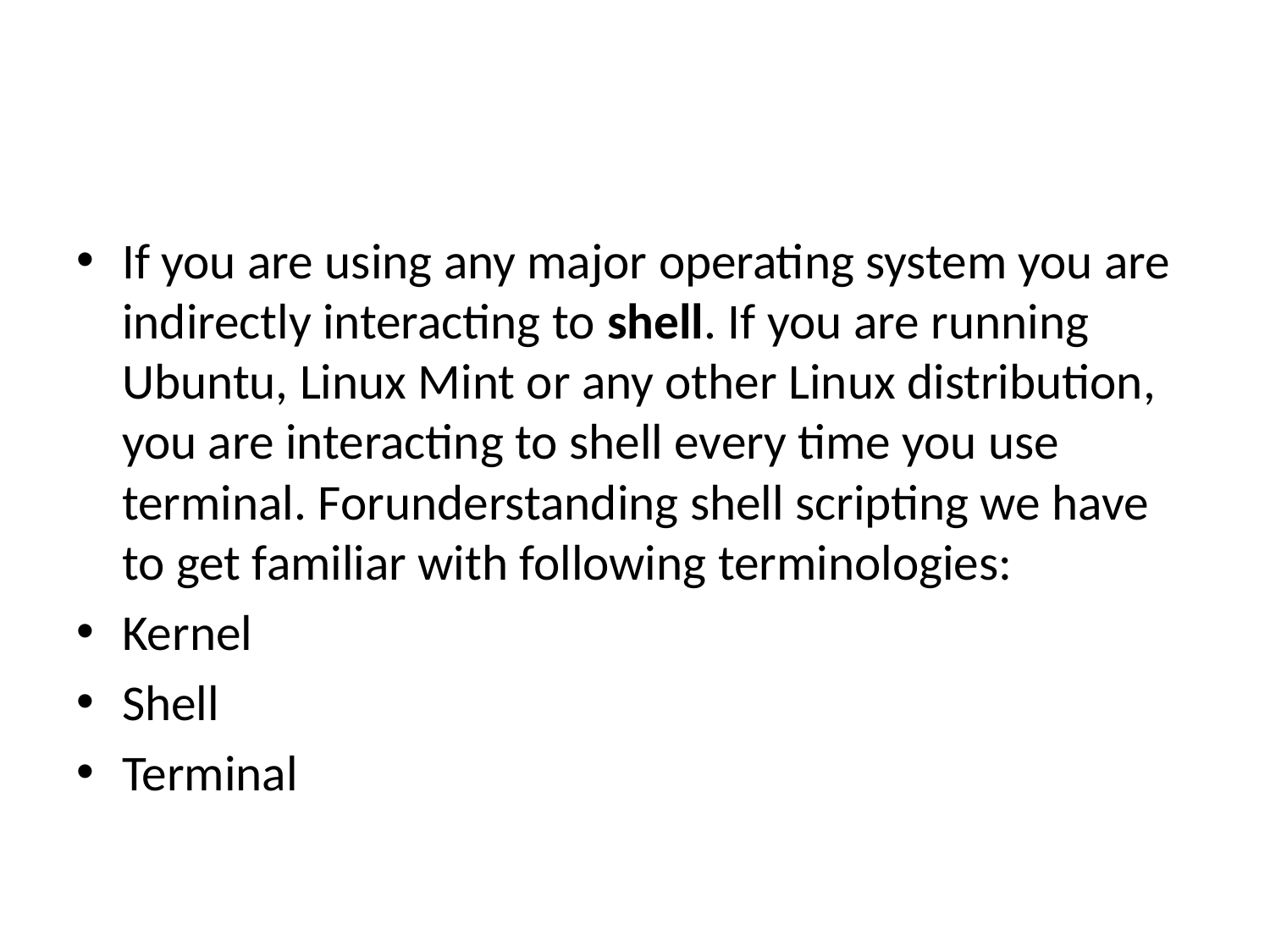

If you are using any major operating system you are indirectly interacting to shell. If you are running Ubuntu, Linux Mint or any other Linux distribution, you are interacting to shell every time you use terminal. Forunderstanding shell scripting we have to get familiar with following terminologies:
Kernel
Shell
Terminal